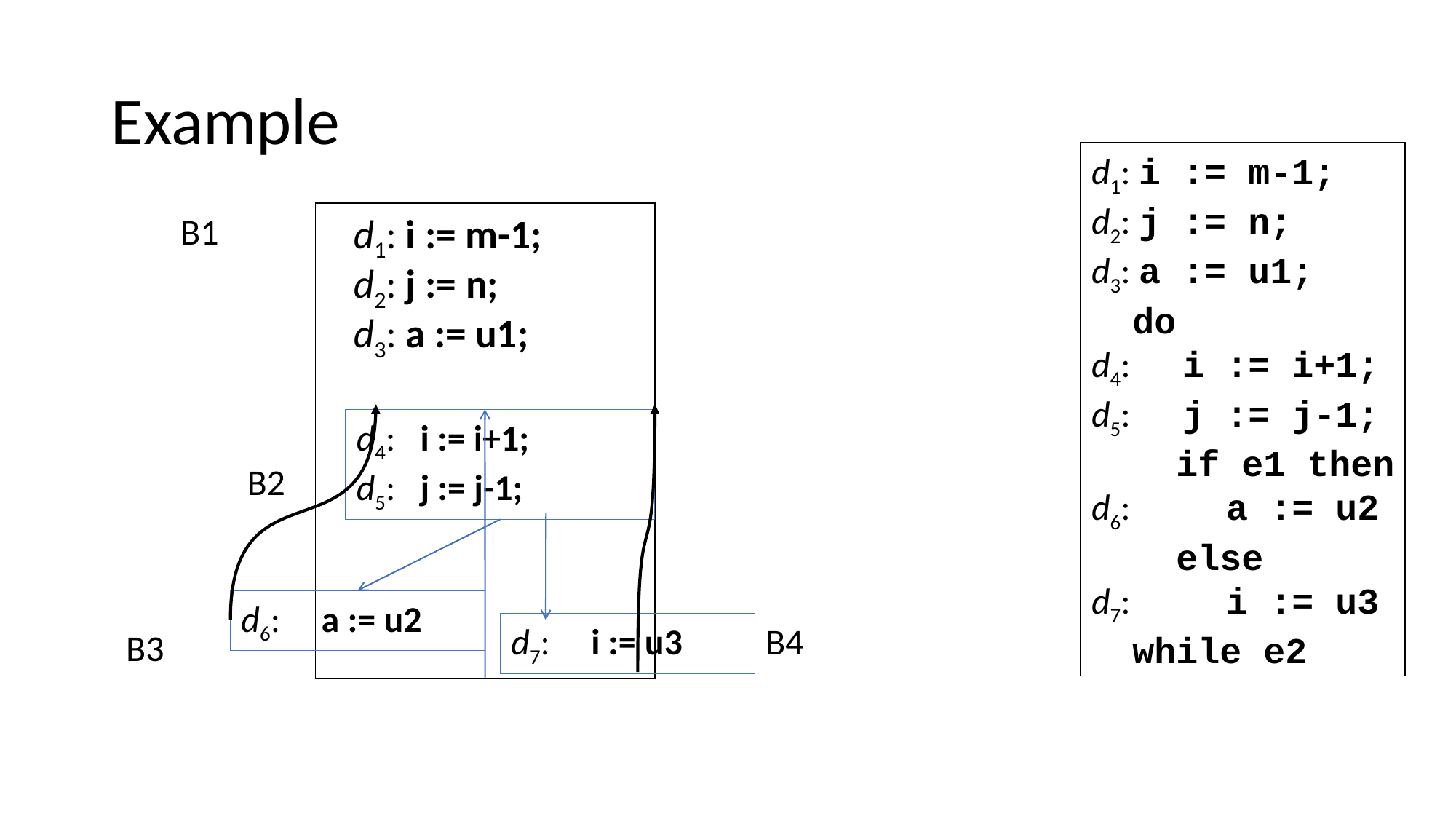

# Example
d1: i := m-1;
d2: j := n;
d3: a := u1;
     do
d4:   i := i+1;
d5:   j := j-1;
       if e1 then
d6:     a := u2
       else
d7:     i := u3
     while e2
B1
	d1: i := m-1;
d2: j := n;
d3: a := u1;
d4:   i := i+1;
d5:   j := j-1;
B2
d6:     a := u2
d7:     i := u3
B4
B3